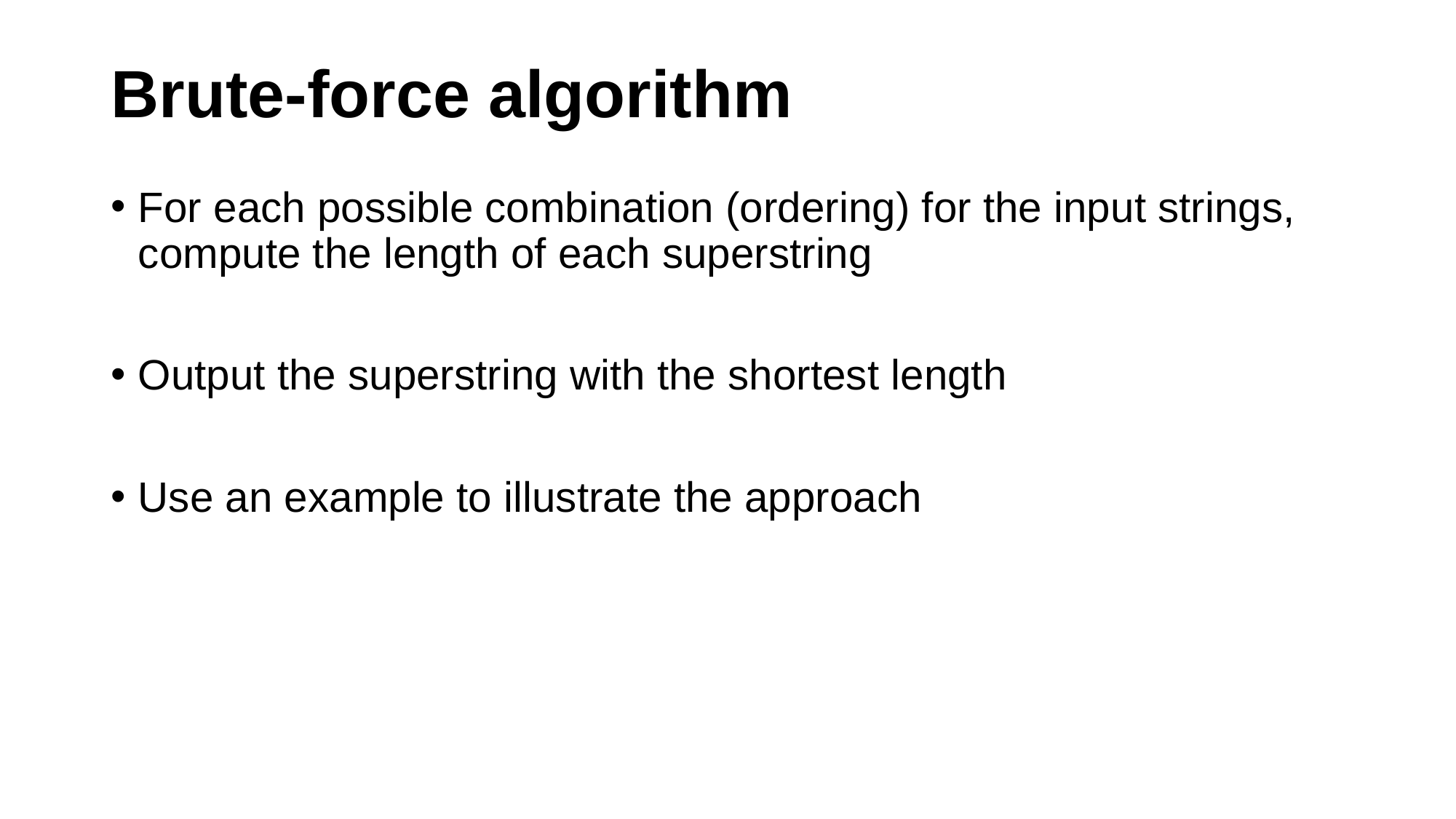

# Brute-force algorithm
For each possible combination (ordering) for the input strings, compute the length of each superstring

Output the superstring with the shortest length

Use an example to illustrate the approach